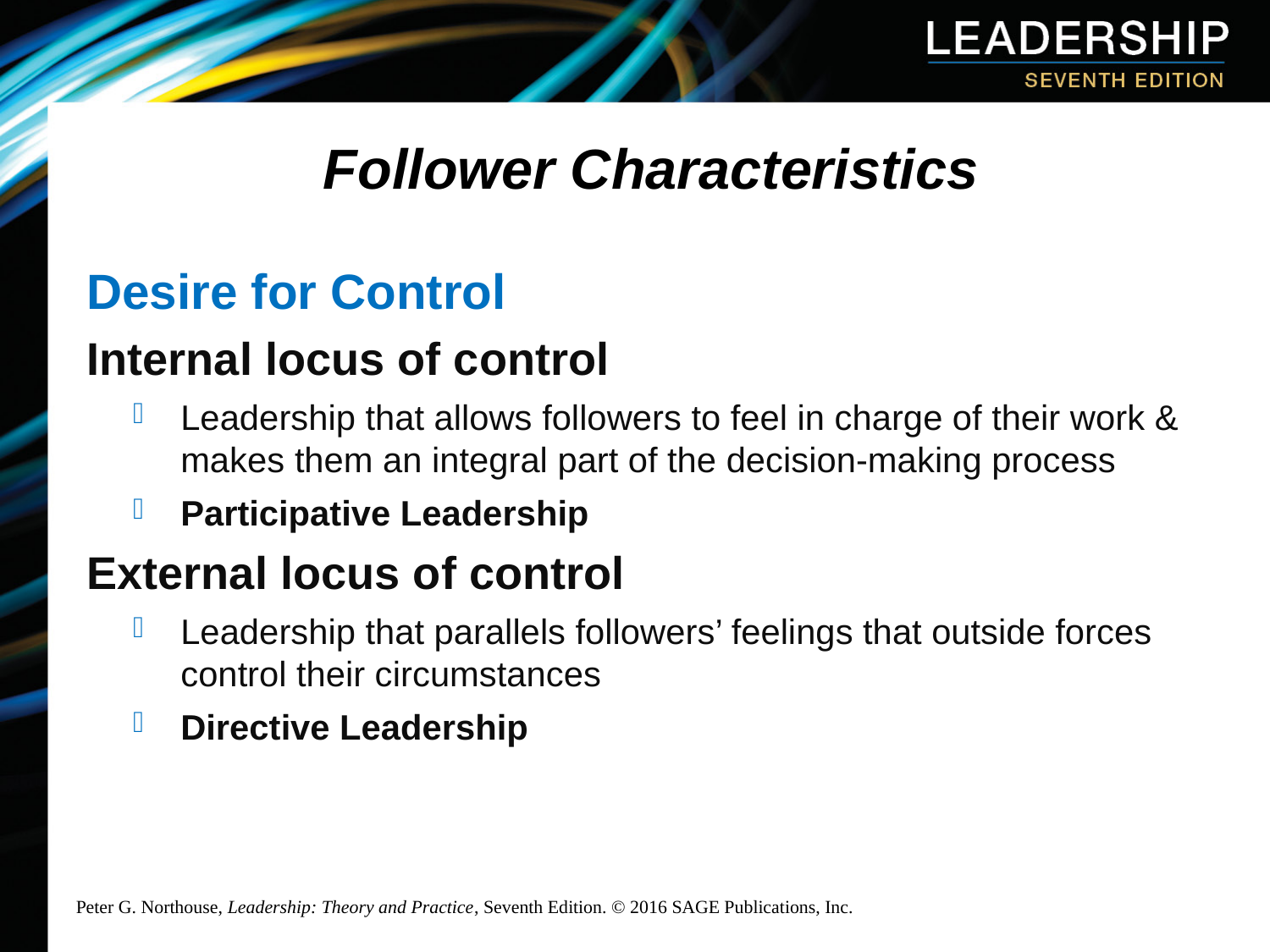

# Follower Characteristics
Desire for Control
Internal locus of control
Leadership that allows followers to feel in charge of their work & makes them an integral part of the decision-making process
Participative Leadership
External locus of control
Leadership that parallels followers’ feelings that outside forces control their circumstances
Directive Leadership
Peter G. Northouse, Leadership: Theory and Practice, Seventh Edition. © 2016 SAGE Publications, Inc.